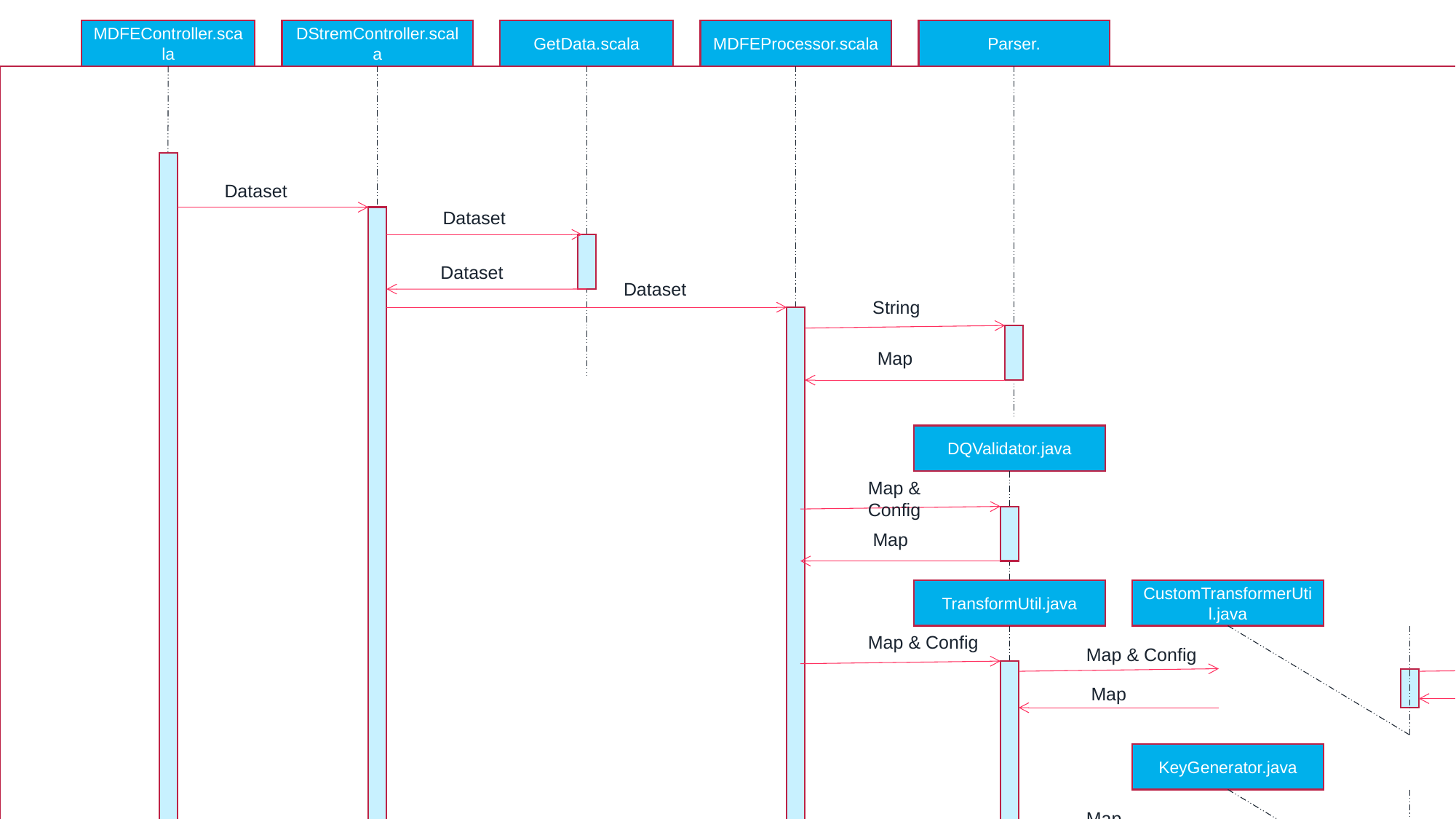

MDFEController.scala
DStremController.scala
GetData.scala
MDFEProcessor.scala
Parser.

Dataset
Dataset

Dataset
Dataset
String

Map
DQValidator.java
Map & Config

Map
TransformUtil.java
CustomTransformerUtil.java
Transformers
Map & Config
Map & Config
Map & Config

Map
Map
KeyGenerator.java
Map

Map
Map
Dataset
MDFEPutJsonHbase.scala
MDFEPutJsonHbaseHelper.scala
Dataset
Map

Map
Dataset
MDFEPutTitanBulk.scala
MDFETitanProcessor.scala
TitanSinkProcessor.scala
Dataset
String

String
String

String
Dataset